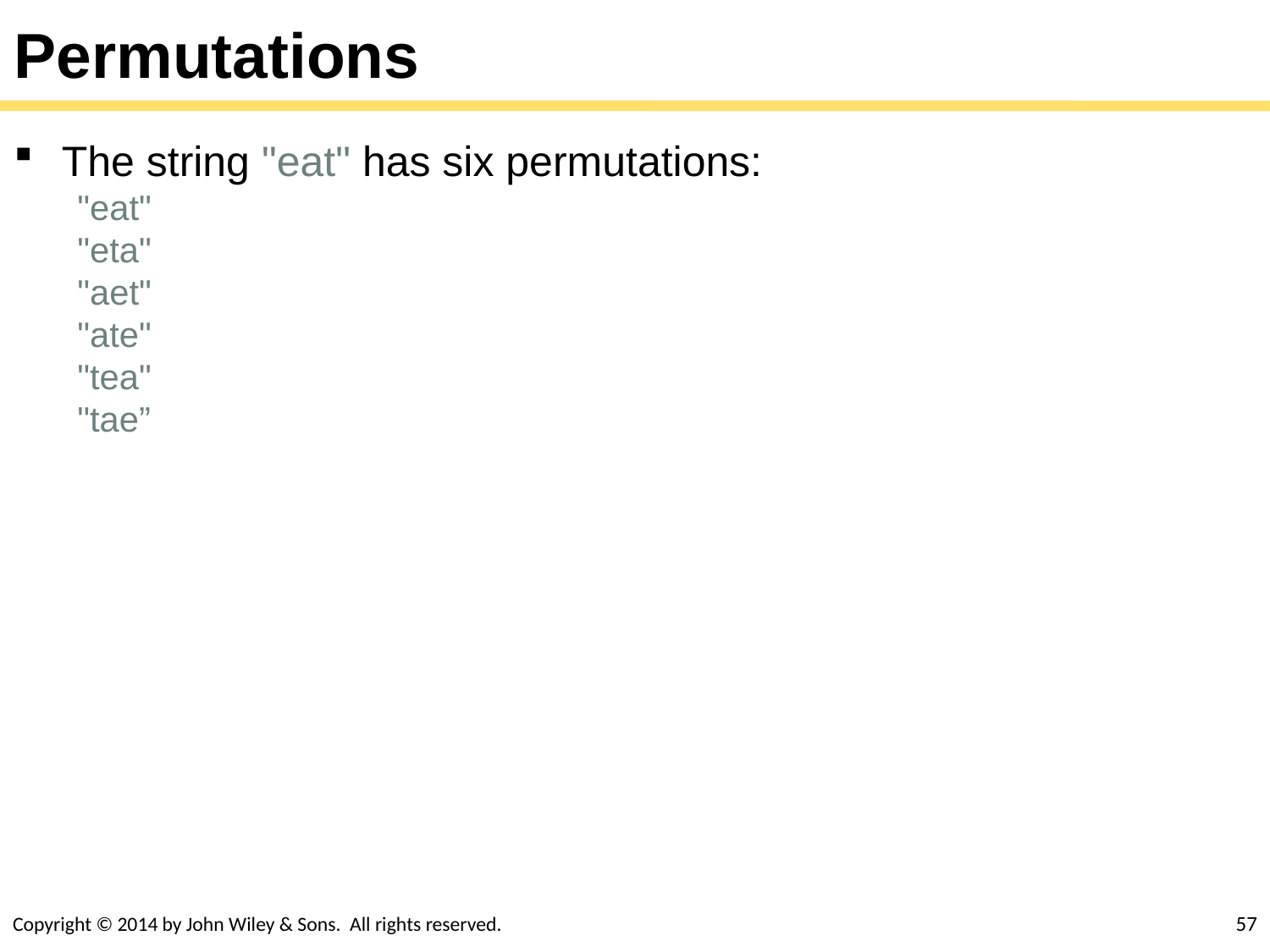

# Permutations
The string "eat" has six permutations:
"eat"
"eta"
"aet"
"ate"
"tea"
"tae”